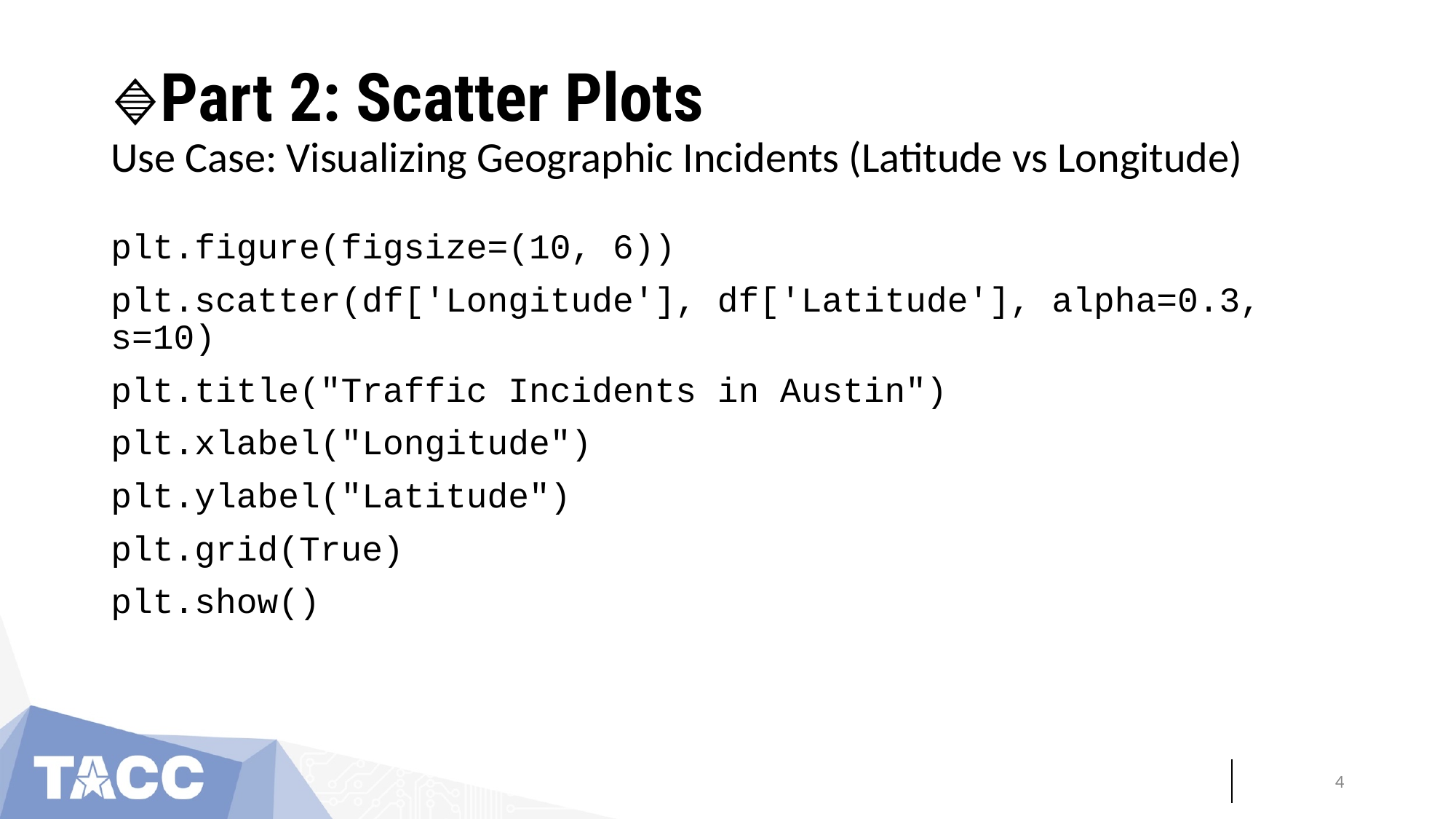

# 🔹Part 2: Scatter Plots Use Case: Visualizing Geographic Incidents (Latitude vs Longitude)
plt.figure(figsize=(10, 6))
plt.scatter(df['Longitude'], df['Latitude'], alpha=0.3, s=10)
plt.title("Traffic Incidents in Austin")
plt.xlabel("Longitude")
plt.ylabel("Latitude")
plt.grid(True)
plt.show()
4